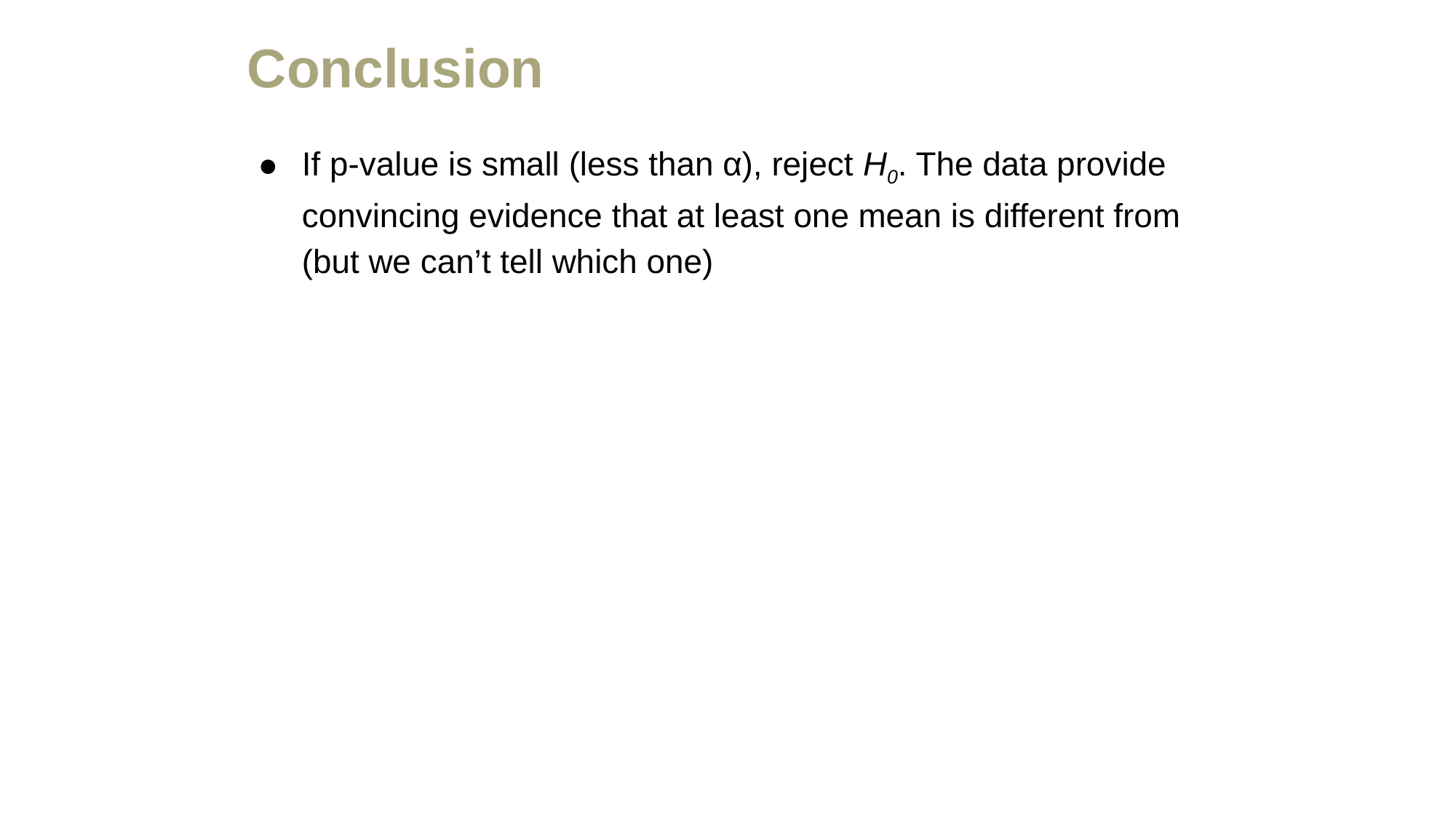

Conclusion
If p-value is small (less than α), reject H0. The data provide convincing evidence that at least one mean is different from (but we can’t tell which one)